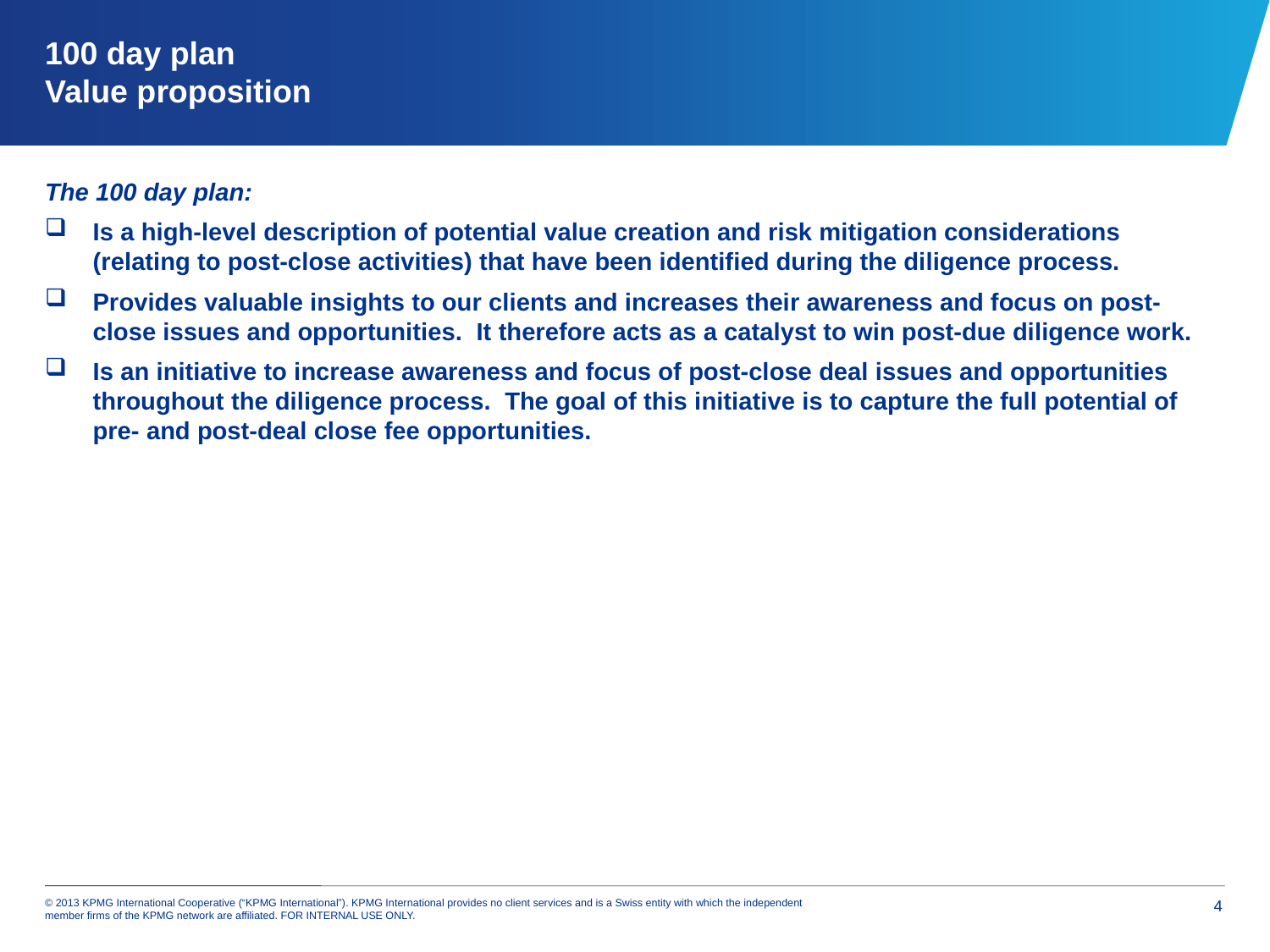

# 100 day plan Value proposition
The 100 day plan:
Is a high-level description of potential value creation and risk mitigation considerations (relating to post-close activities) that have been identified during the diligence process.
Provides valuable insights to our clients and increases their awareness and focus on post-close issues and opportunities.  It therefore acts as a catalyst to win post-due diligence work.
Is an initiative to increase awareness and focus of post-close deal issues and opportunities throughout the diligence process.  The goal of this initiative is to capture the full potential of pre- and post-deal close fee opportunities.